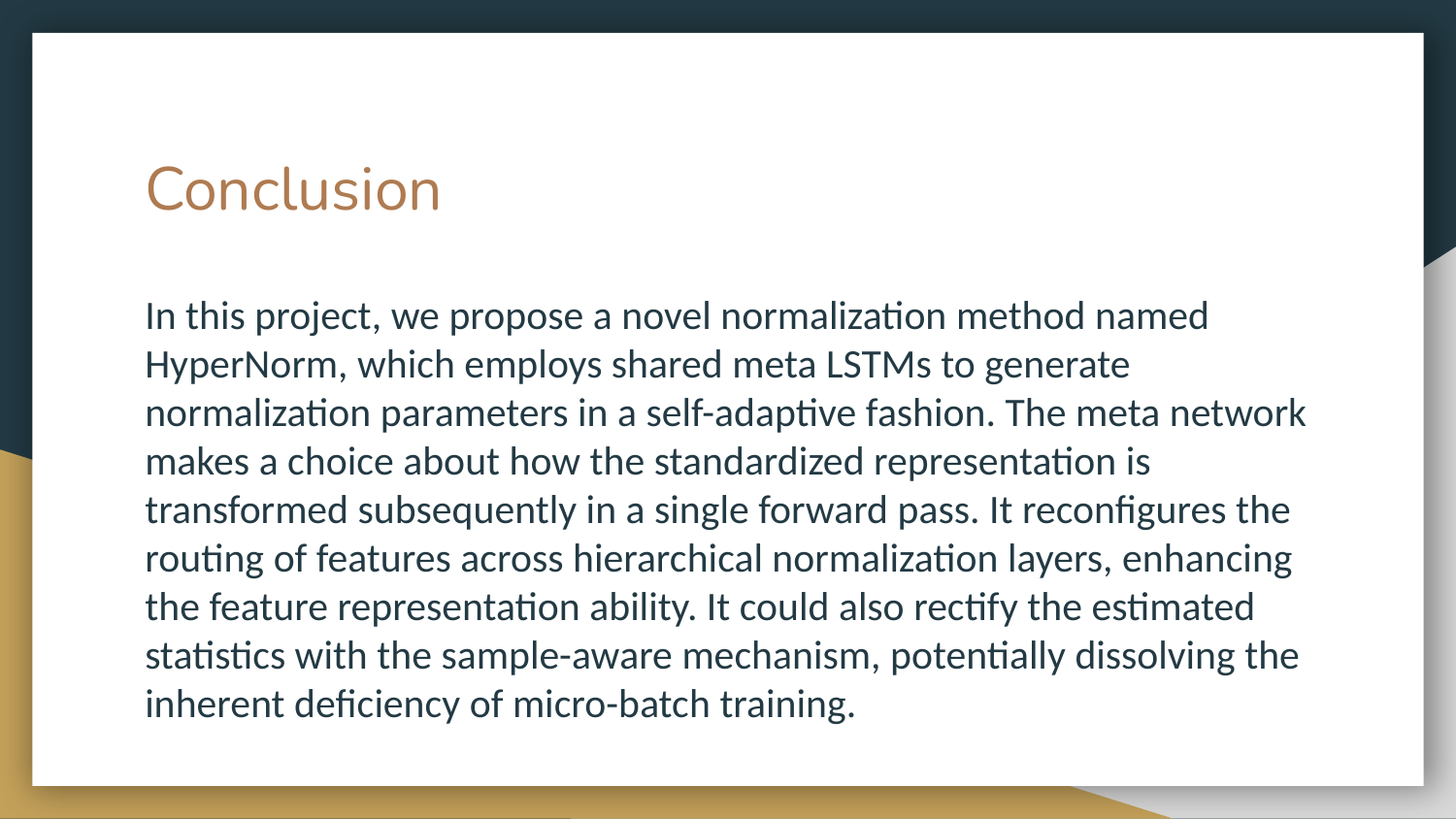

# Conclusion
In this project, we propose a novel normalization method named HyperNorm, which employs shared meta LSTMs to generate normalization parameters in a self-adaptive fashion. The meta network makes a choice about how the standardized representation is transformed subsequently in a single forward pass. It reconfigures the routing of features across hierarchical normalization layers, enhancing the feature representation ability. It could also rectify the estimated statistics with the sample-aware mechanism, potentially dissolving the inherent deficiency of micro-batch training.